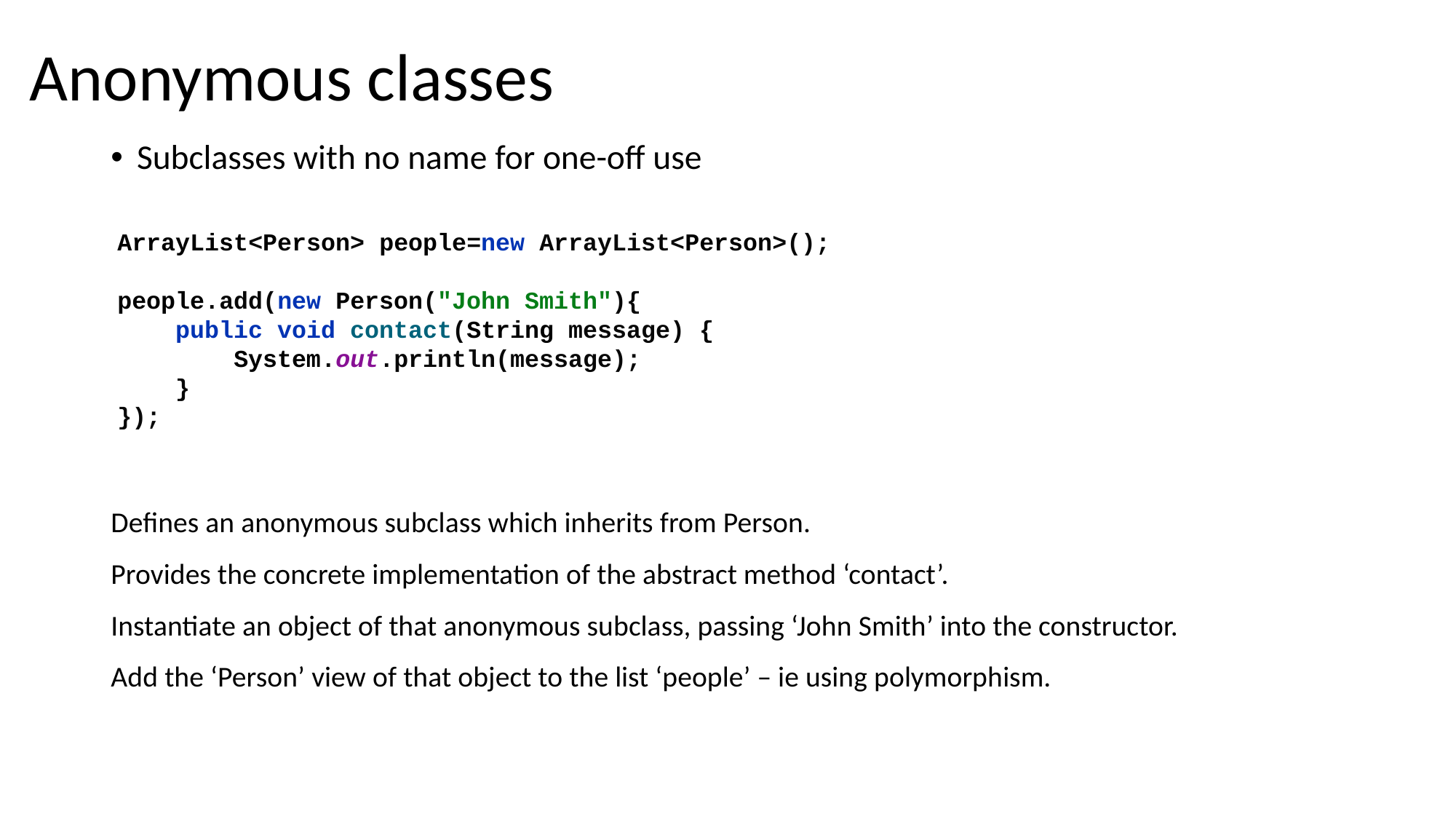

Anonymous classes
Subclasses with no name for one-off use

Defines an anonymous subclass which inherits from Person.
Provides the concrete implementation of the abstract method ‘contact’.
Instantiate an object of that anonymous subclass, passing ‘John Smith’ into the constructor.
Add the ‘Person’ view of that object to the list ‘people’ – ie using polymorphism.

ArrayList<Person> people=new ArrayList<Person>();

people.add(new Person("John Smith"){
    public void contact(String message) {
        System.out.println(message);
    }
});